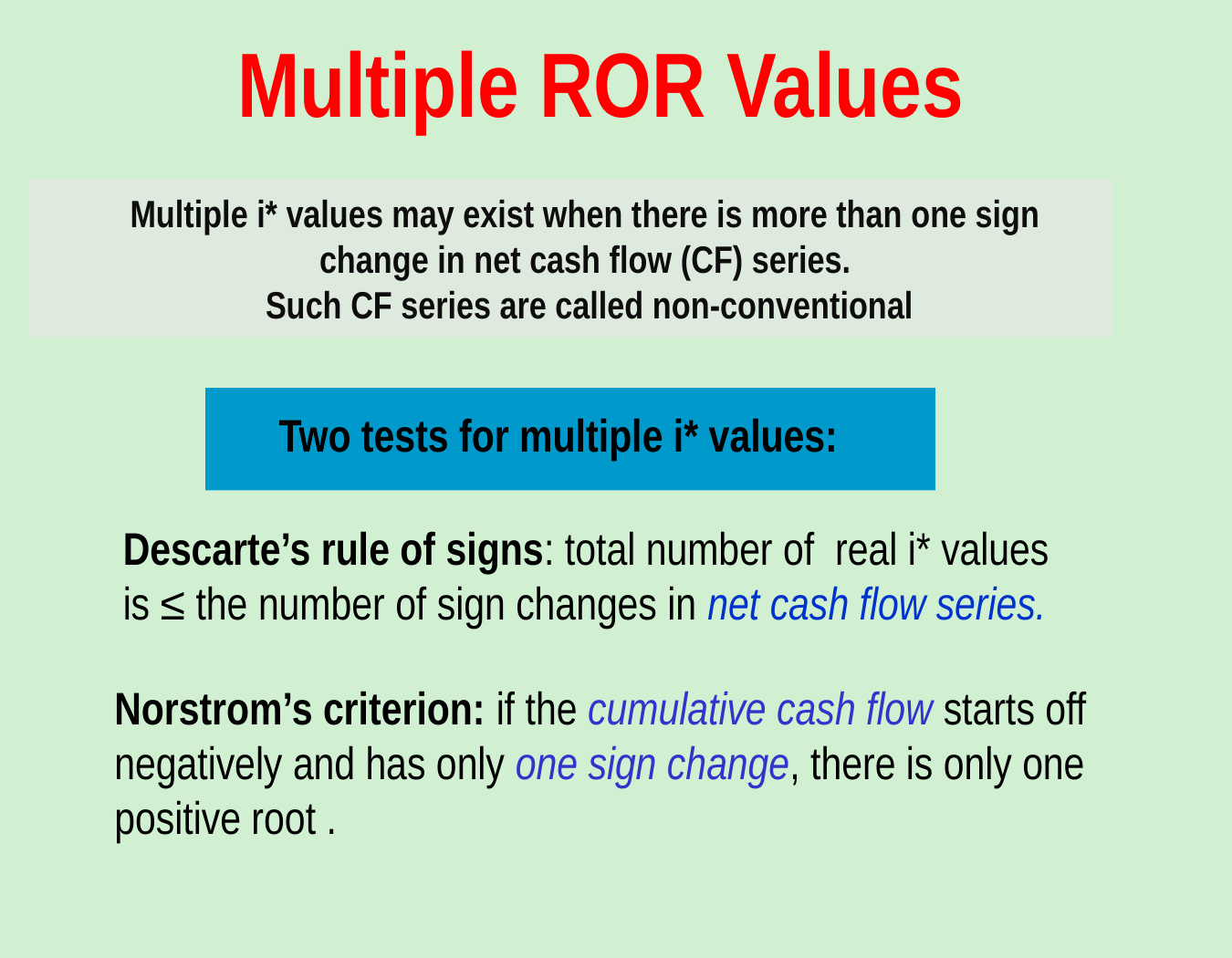

Multiple ROR Values

Multiple i* values may exist when there is more than one sign
change in net cash flow (CF) series.
Such CF series are called non-conventional

Two tests for multiple i* values:
Descarte’s rule of signs: total number of  real i* values
is ≤ the number of sign changes in net cash flow series.
Norstrom’s criterion: if the cumulative cash flow starts off negatively and has only one sign change, there is only one positive root .